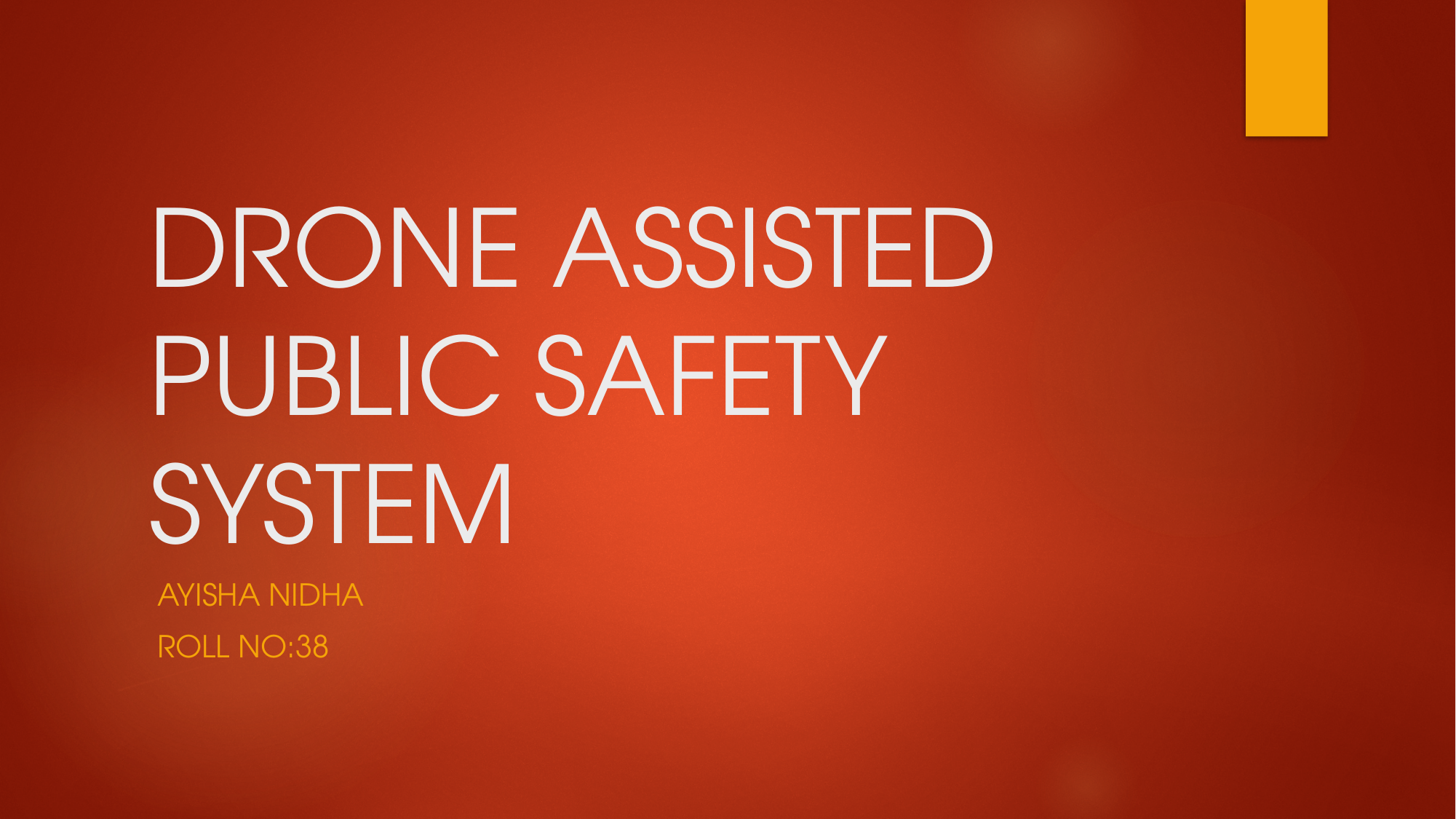

# DRONE ASSISTED PUBLIC SAFETY SYSTEM
 AYISHA NIDHA
 ROLL NO:38